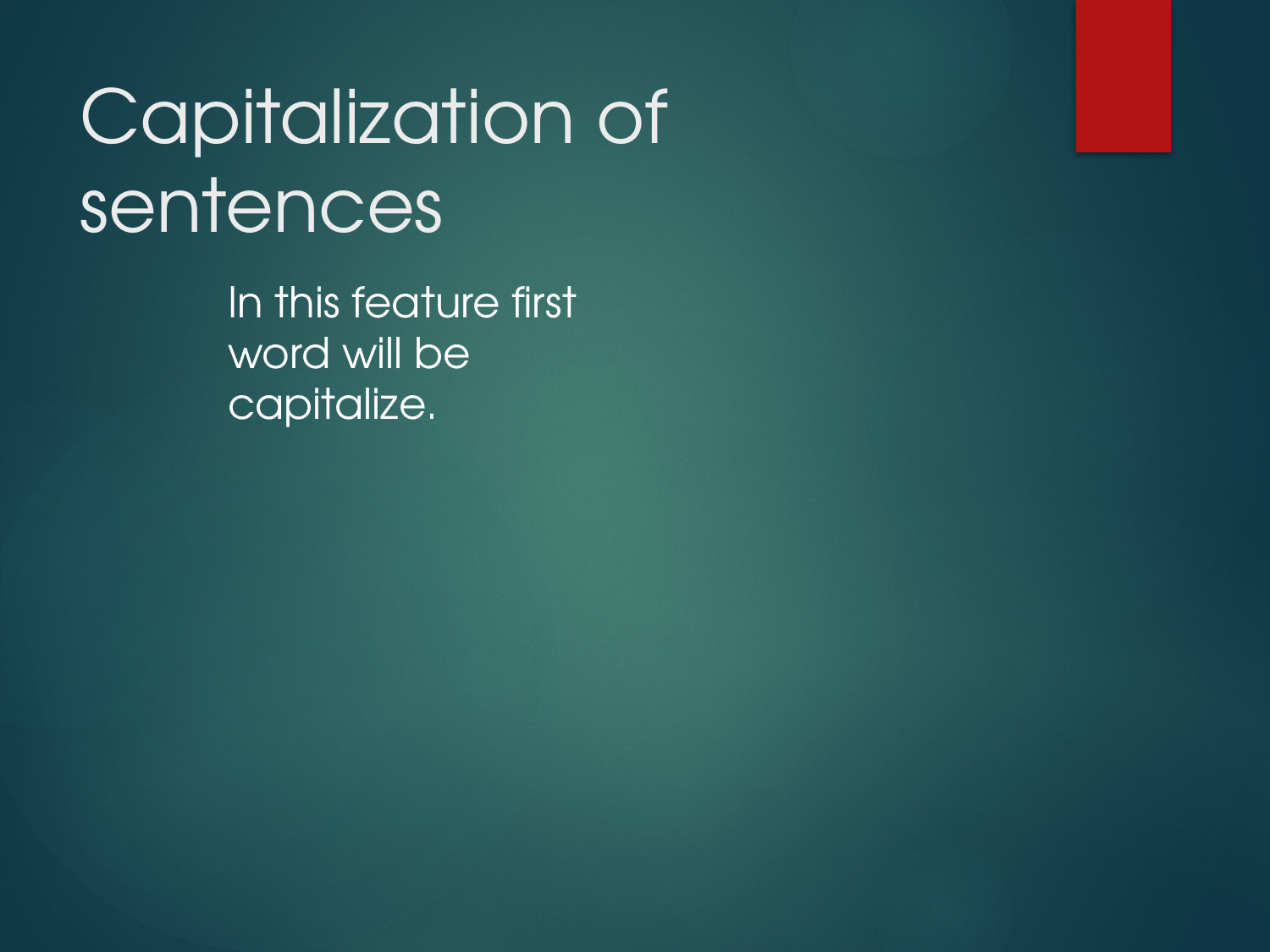

# Capitalization of sentences

In this feature first word will be capitalize.